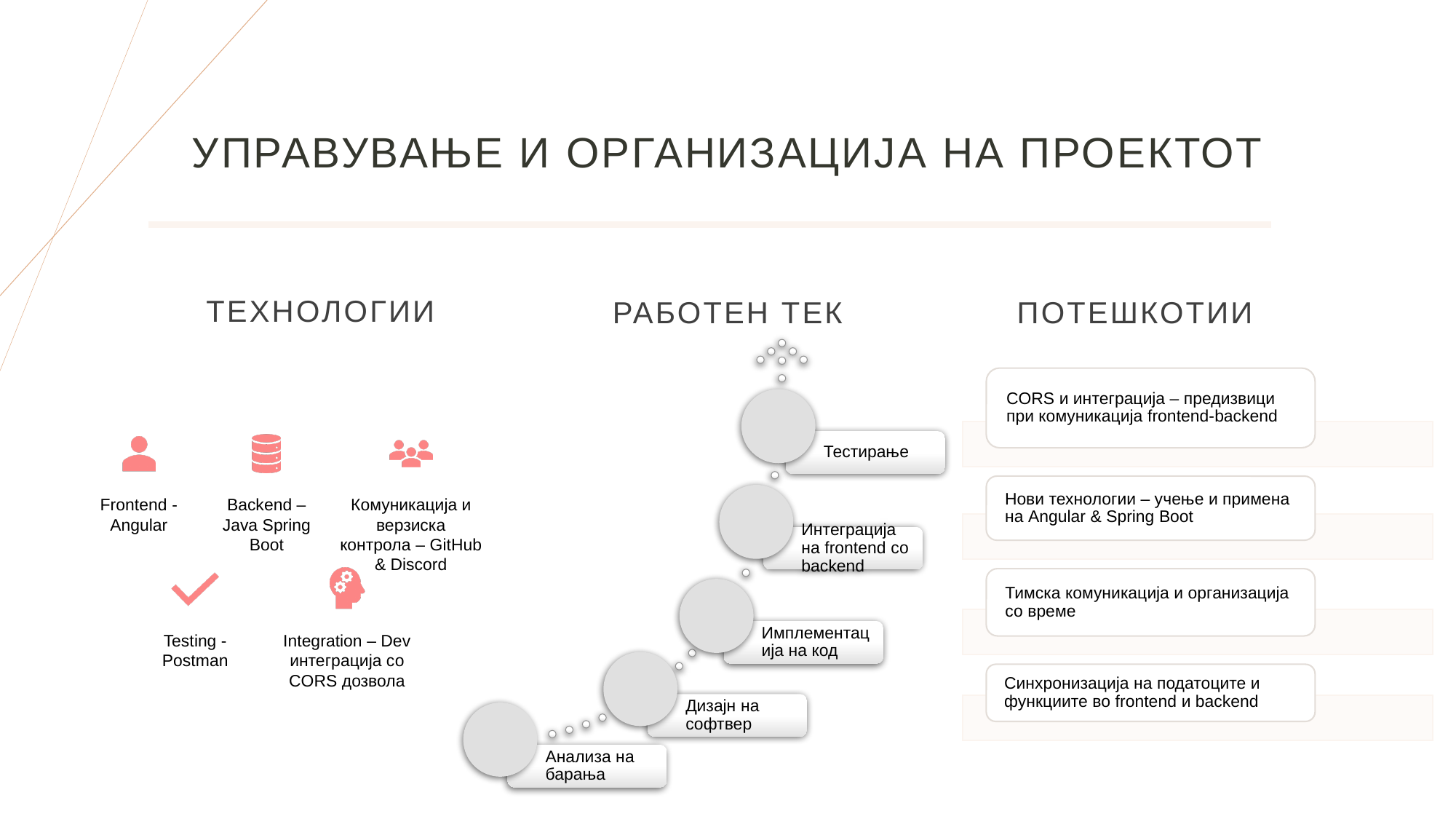

# Управување и организација на проектот
технологии
работен тек
потешкотии
Анализа на барања
Дизајн на софтвер
Имплементација на код
Интеграција на frontend со backend
Тестирање
CORS и интеграција – предизвици при комуникација frontend-backend
Нови технологии – учење и примена на Angular & Spring Boot
Тимска комуникација и организација со време
Синхронизација на податоците и функциите во frontend и backend
Frontend - Angular
Backend – Java Spring Boot
Комуникација и верзиска контрола – GitHub & Discord
Testing - Postman
Integration – Dev интеграција со CORS дозвола